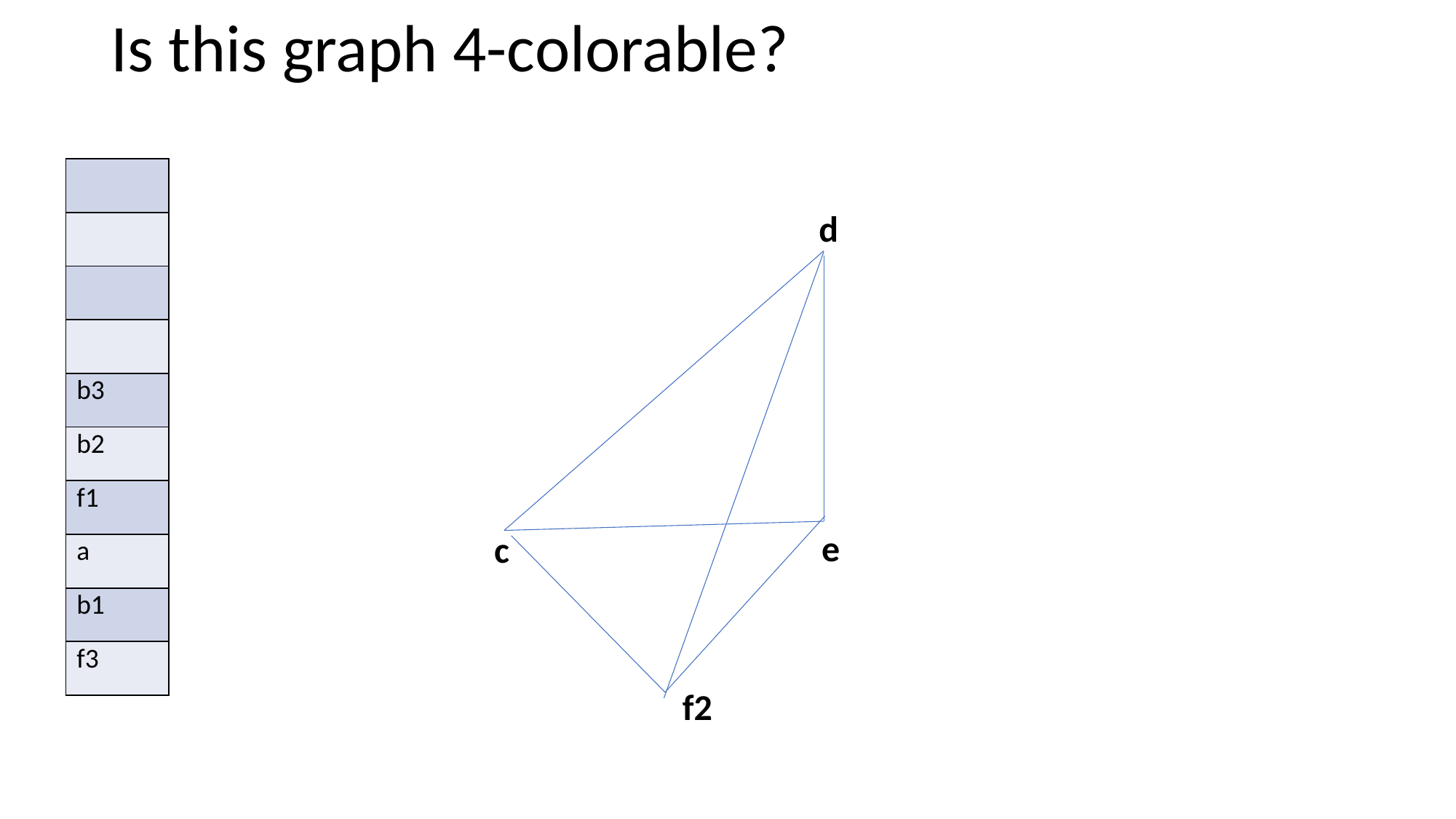

# Is this graph 4-colorable?

|  |
| --- |
|  |
|  |
|  |
| b3 |
| b2 |
| f1 |
| a |
| b1 |
| f3 |
d
e
c
f2